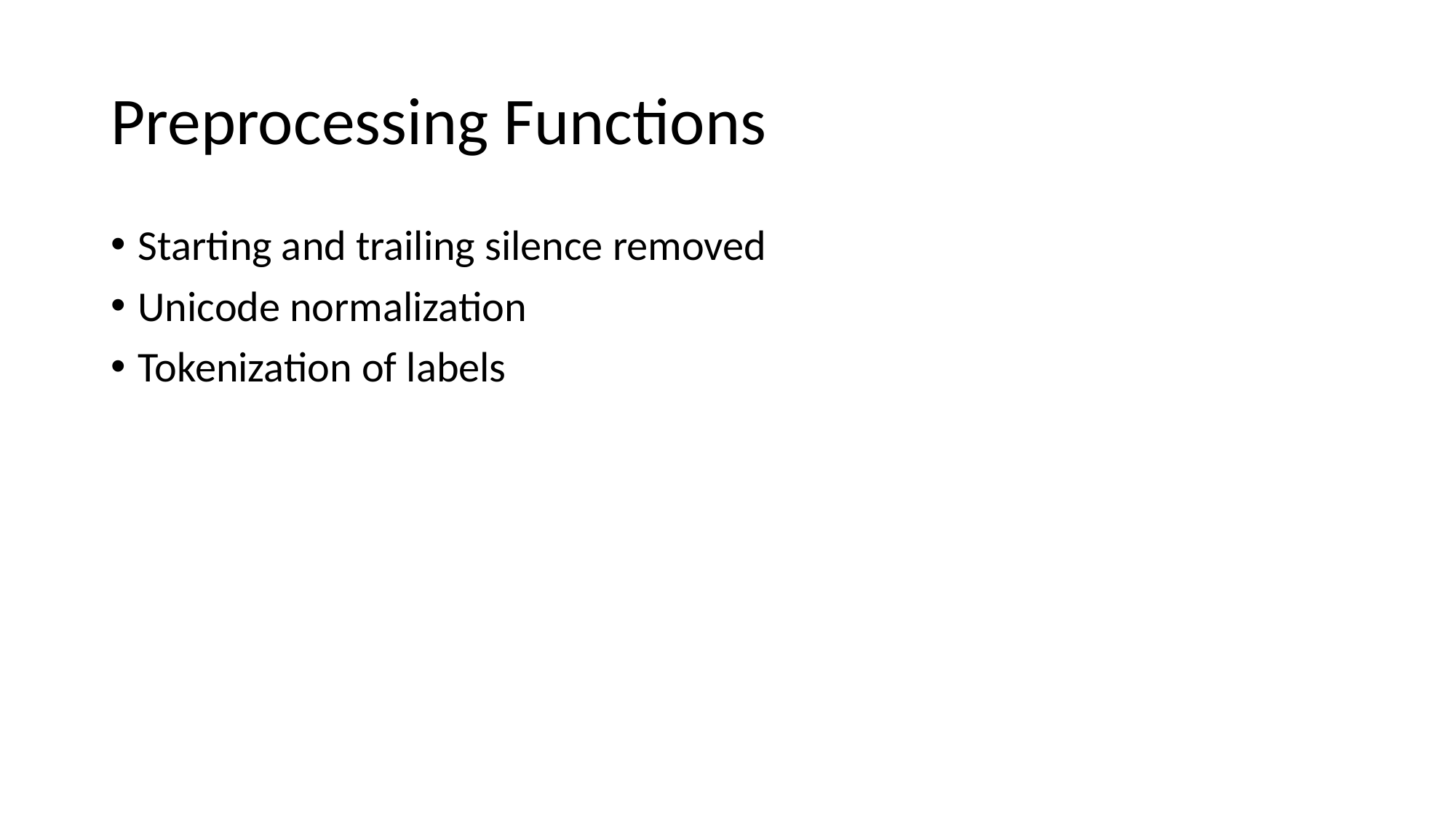

# Preprocessing Functions
Starting and trailing silence removed
Unicode normalization
Tokenization of labels